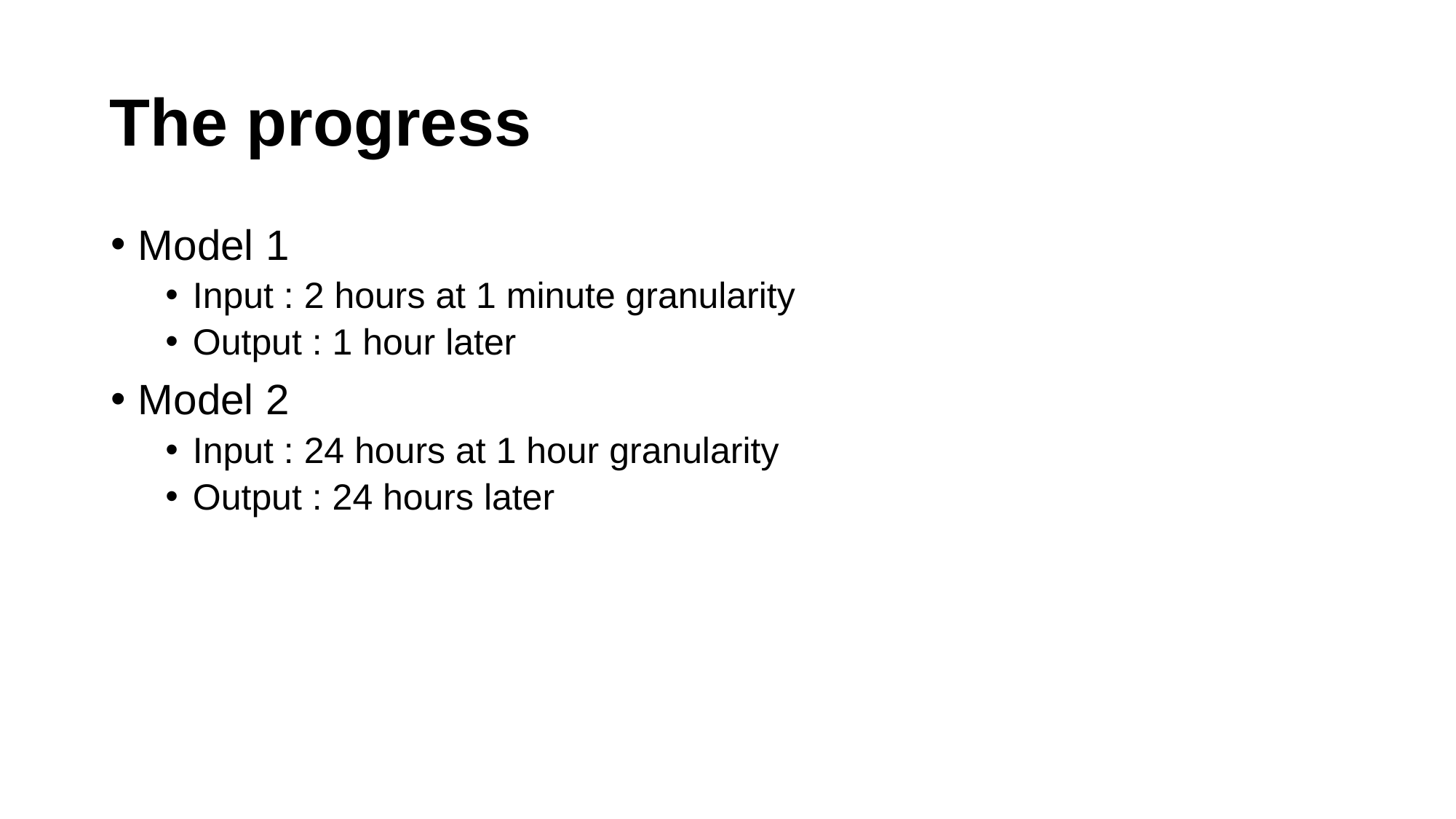

# The progress
Model 1
Input : 2 hours at 1 minute granularity
Output : 1 hour later
Model 2
Input : 24 hours at 1 hour granularity
Output : 24 hours later